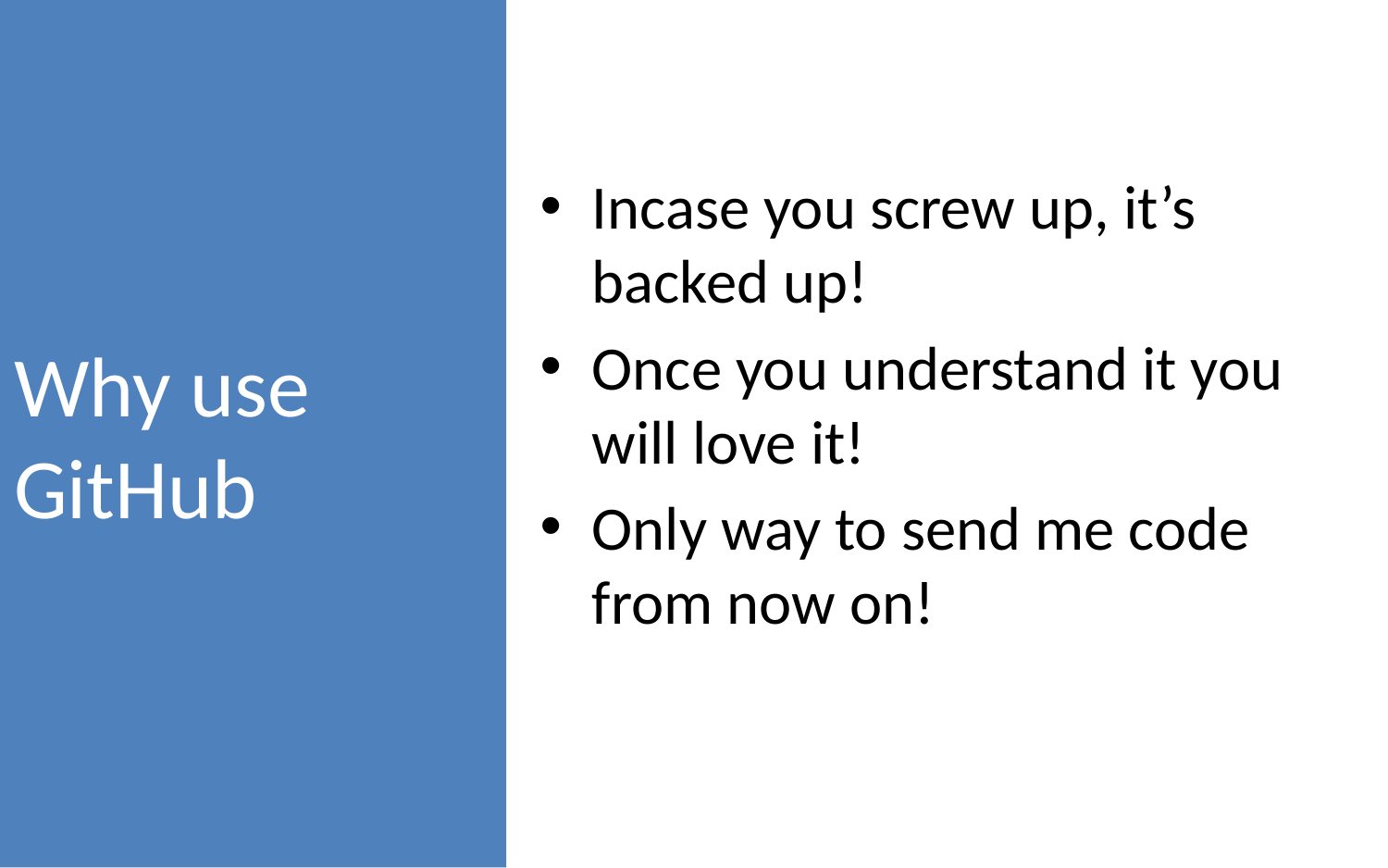

# Why use GitHub
Incase you screw up, it’s backed up!
Once you understand it you will love it!
Only way to send me code from now on!